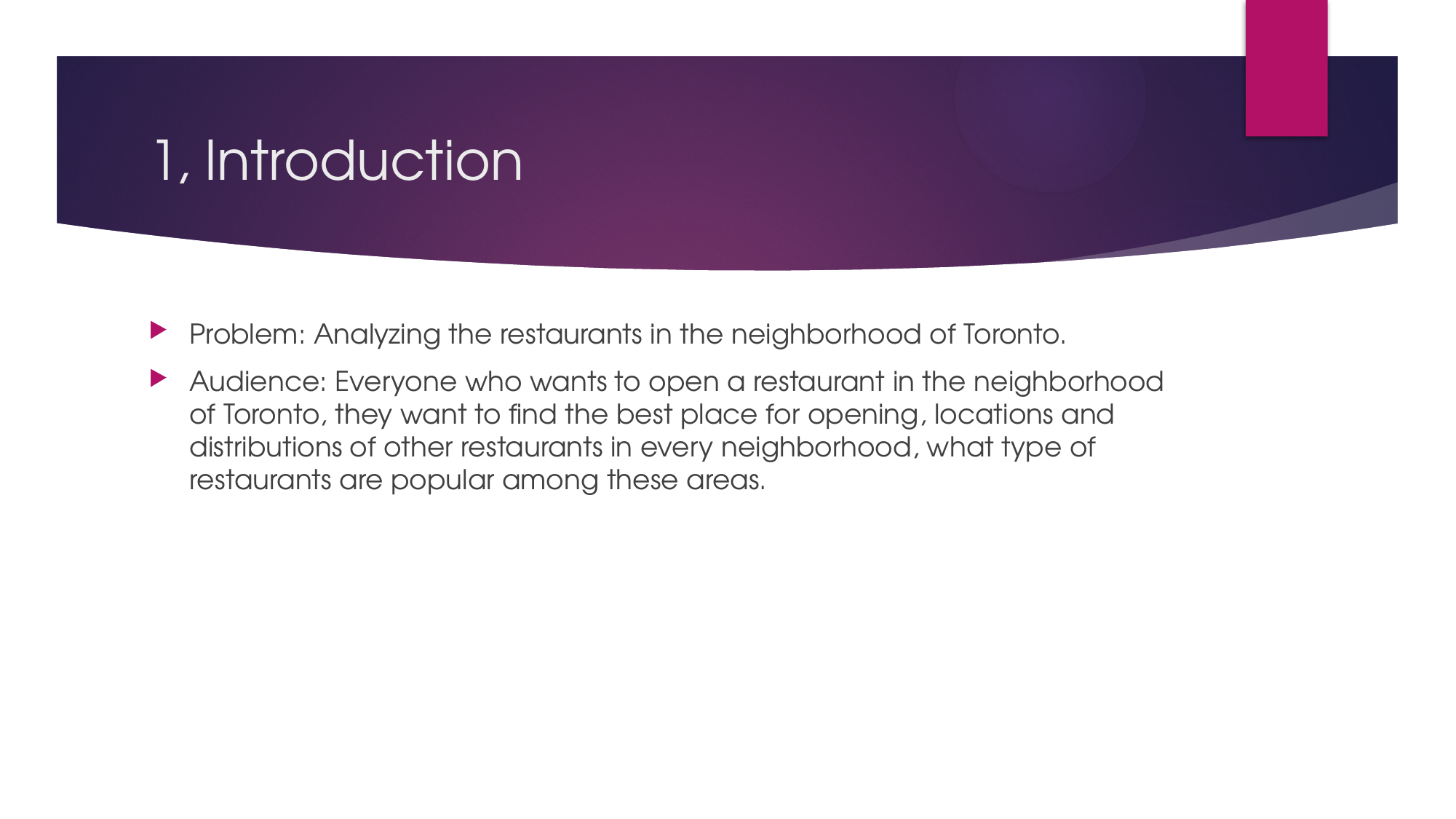

# 1, Introduction
Problem: Analyzing the restaurants in the neighborhood of Toronto.
Audience: Everyone who wants to open a restaurant in the neighborhood of Toronto, they want to find the best place for opening, locations and distributions of other restaurants in every neighborhood, what type of restaurants are popular among these areas.